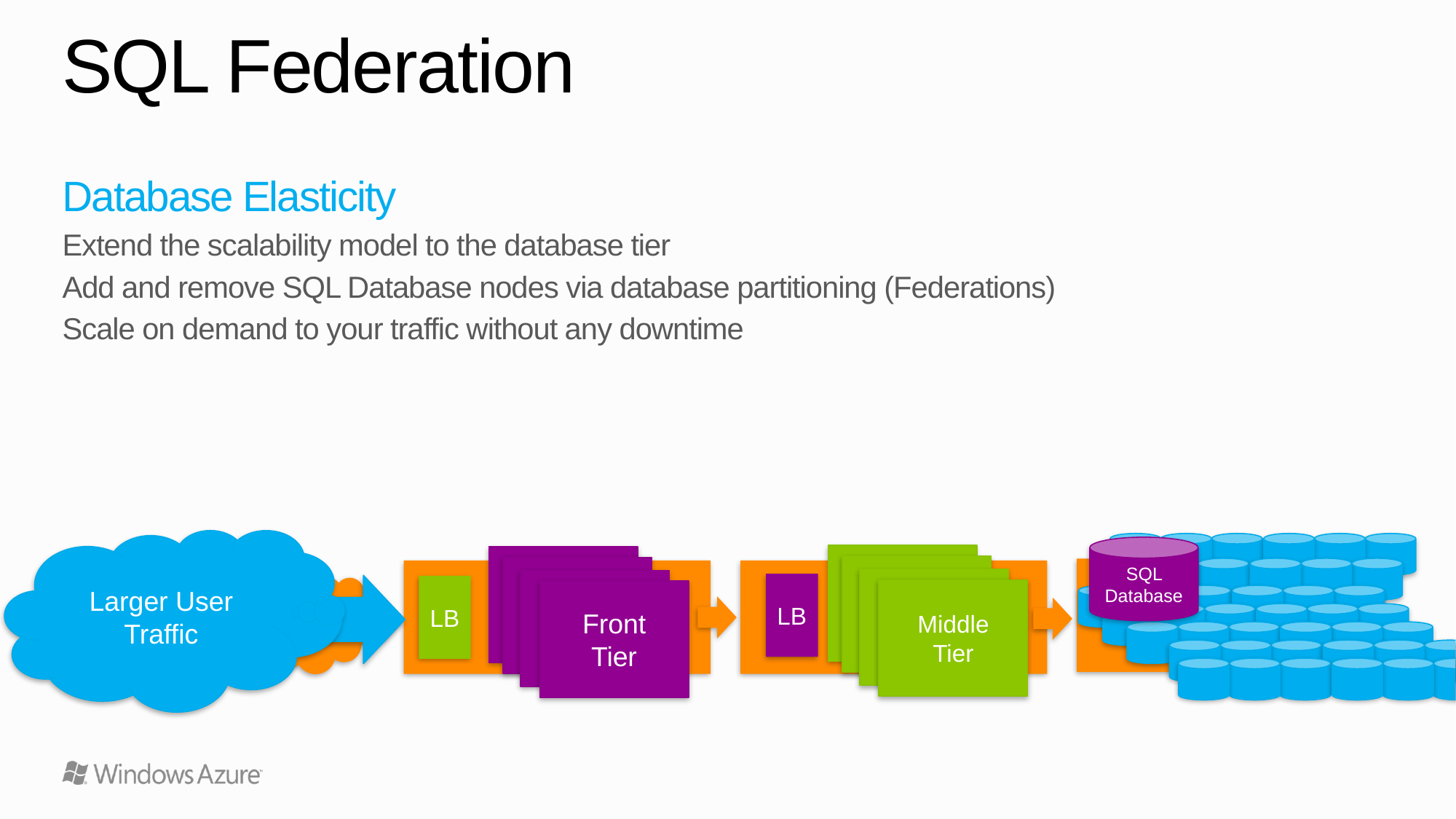

# SQL Federation
Database Elasticity
Extend the scalability model to the database tier
Add and remove SQL Database nodes via database partitioning (Federations)
Scale on demand to your traffic without any downtime
Larger User Traffic

SQL Database
Front
Tier
Front
Tier
Front
Tier
Middle
Tier
Front
Tier
Front
Tier
Front
Tier
Front
Tier

Single Database

SQL Azure

LB
LB
User Traffic

Middle Tier
Front Tier